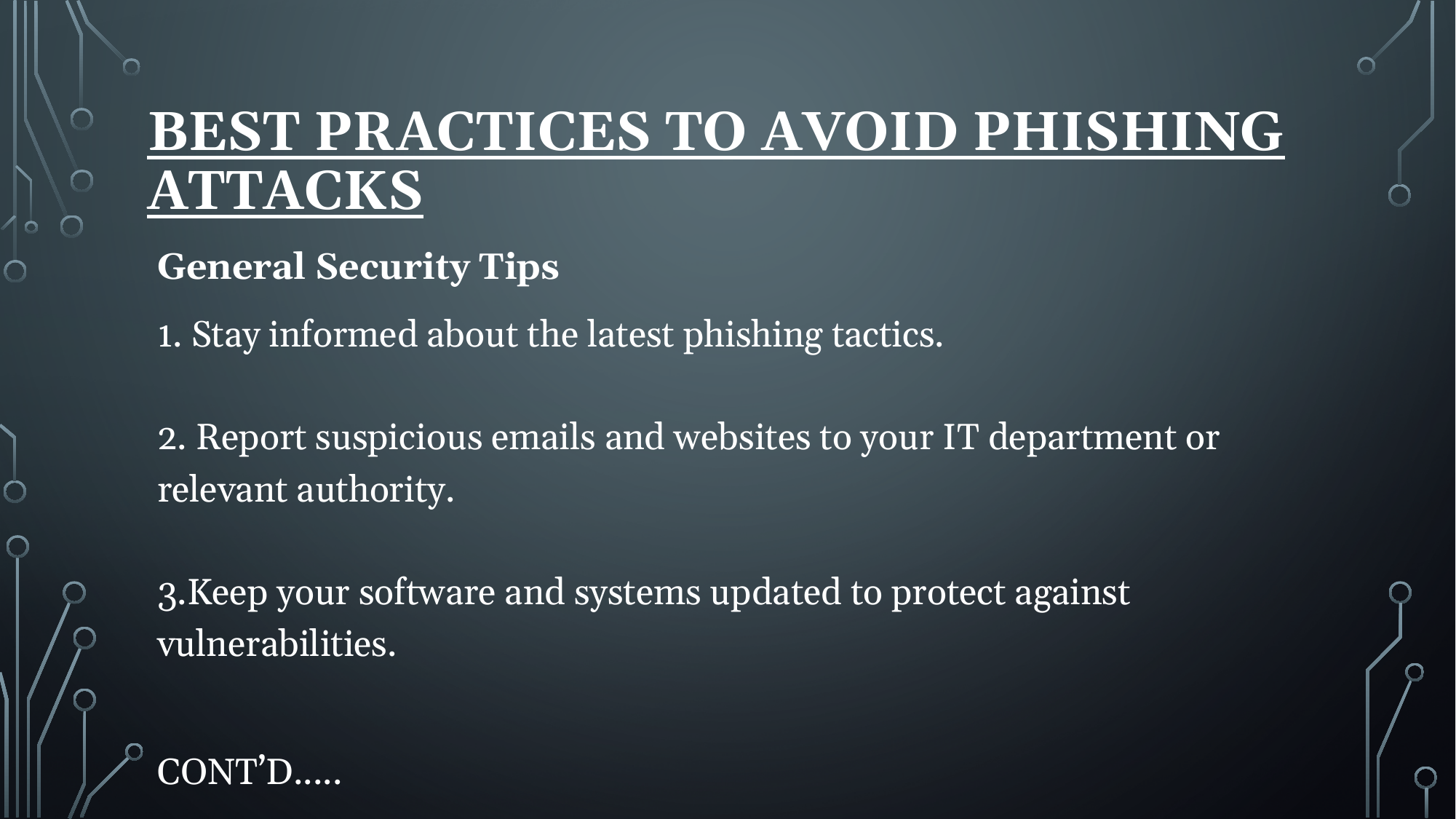

Best Practices to Avoid Phishing Attacks
General Security Tips
1. Stay informed about the latest phishing tactics.

2. Report suspicious emails and websites to your IT department or relevant authority.

3.Keep your software and systems updated to protect against vulnerabilities.

CONT’D.....